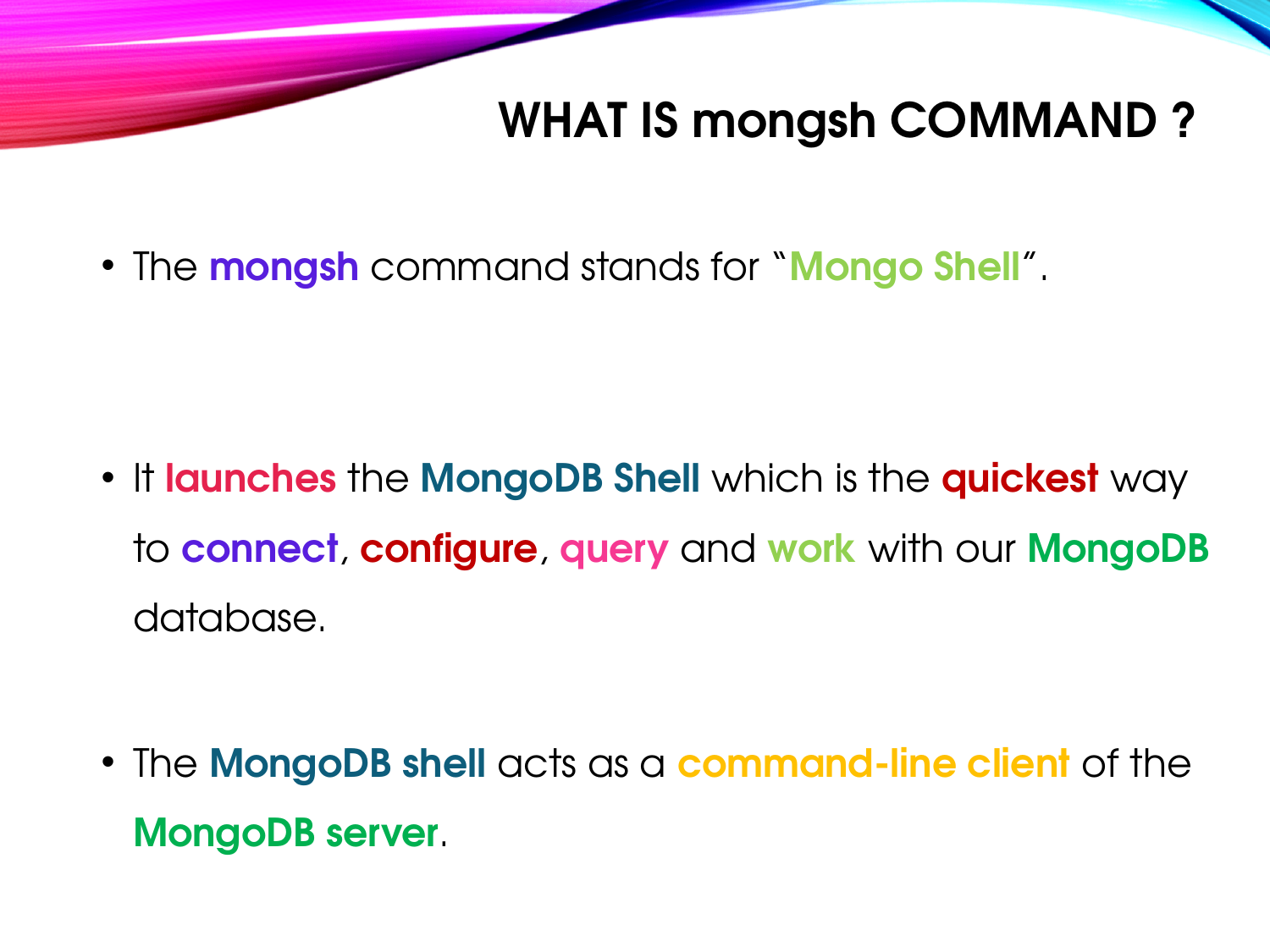

# What is mongsh command ?
The mongsh command stands for “Mongo Shell”.

It launches the MongoDB Shell which is the quickest way to connect, configure, query and work with our MongoDB database.

The MongoDB shell acts as a command-line client of the MongoDB server.